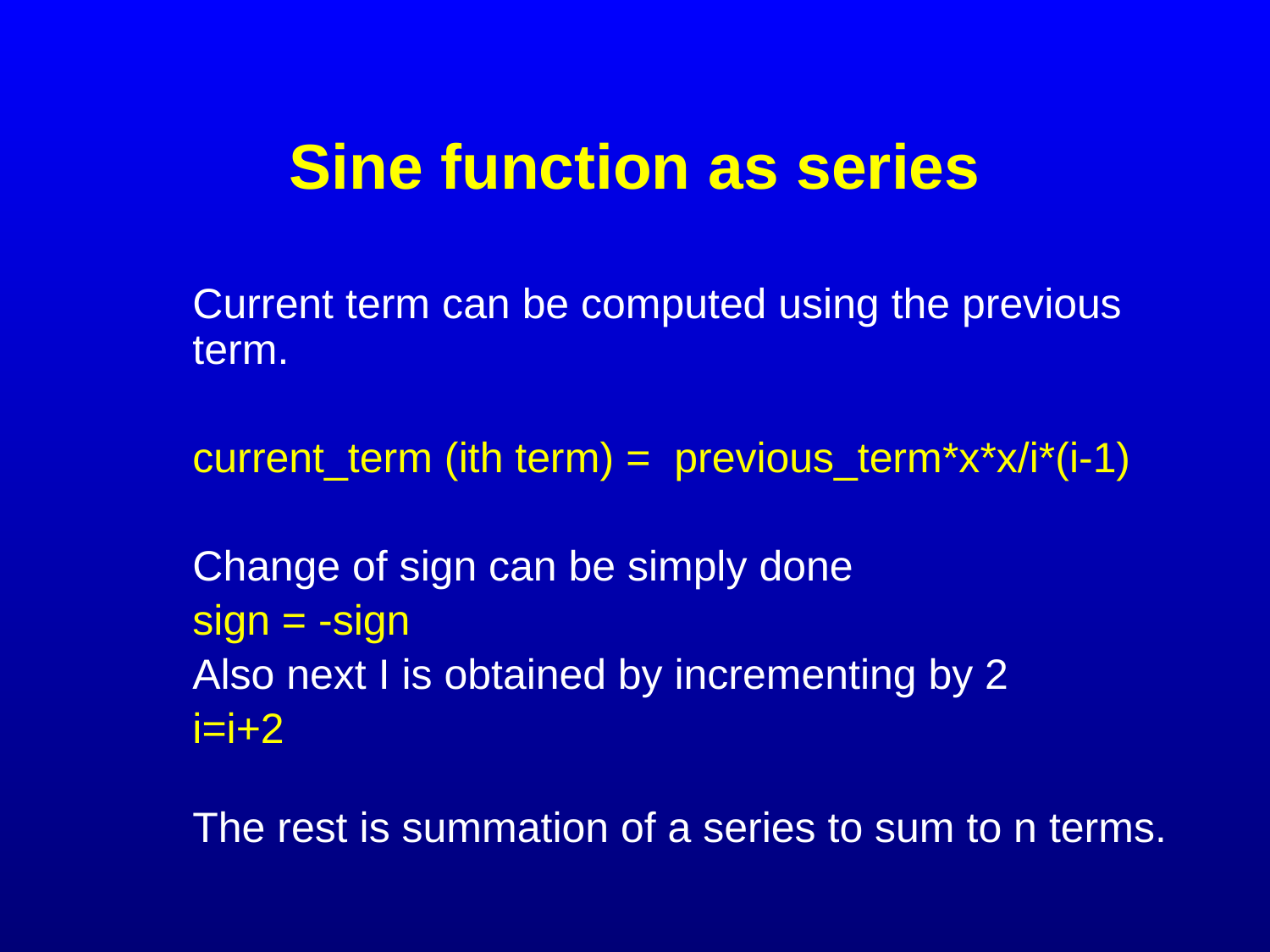

# Sine function as series
Current term can be computed using the previous term.

current_term (ith term) =  previous_term*x*x/i*(i-1)

Change of sign can be simply done
sign = -sign
Also next I is obtained by incrementing by 2
i=i+2

The rest is summation of a series to sum to n terms.